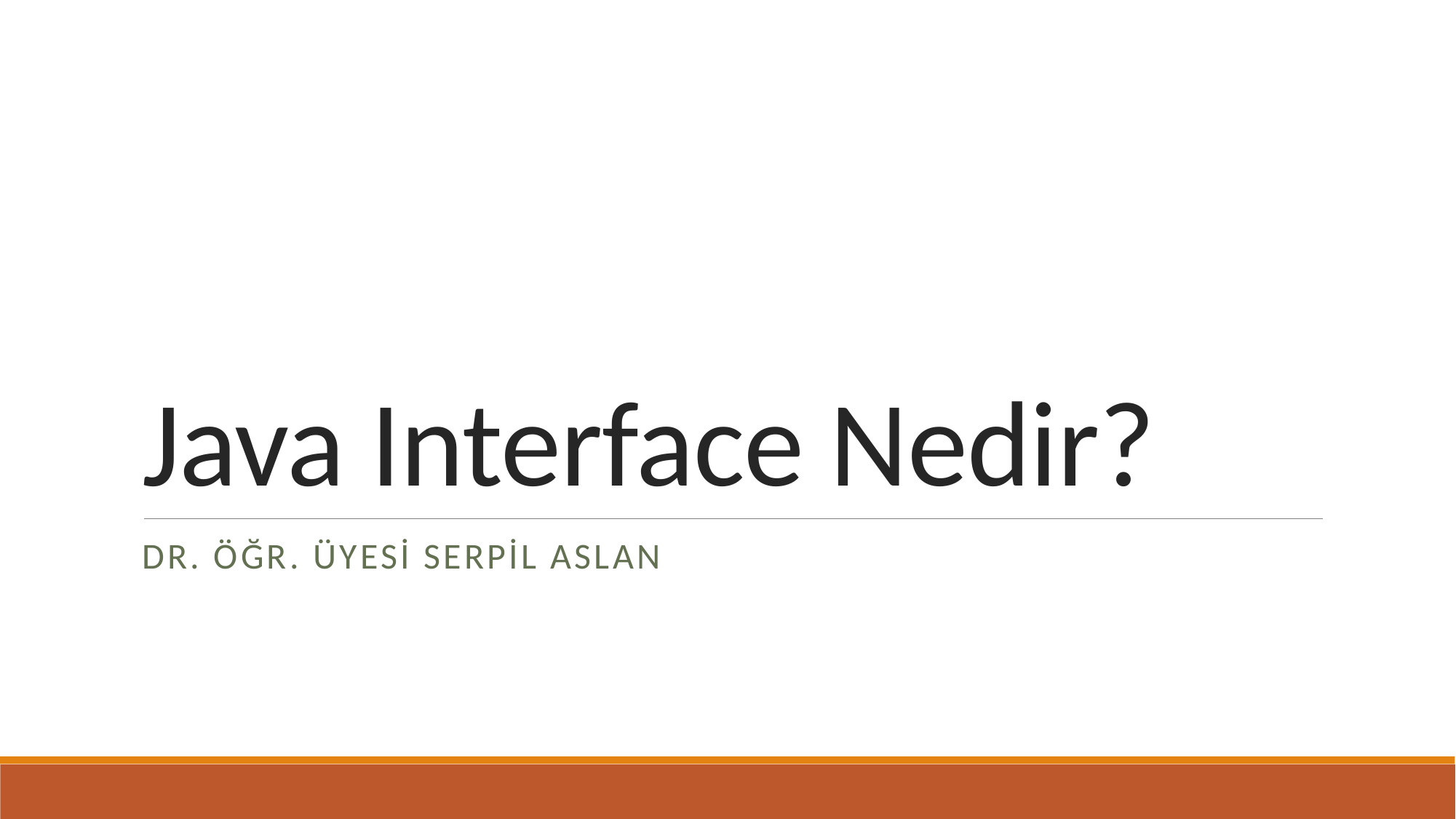

# Java Interface Nedir?
Dr. Öğr. Üyesi SERPİL ASLAN